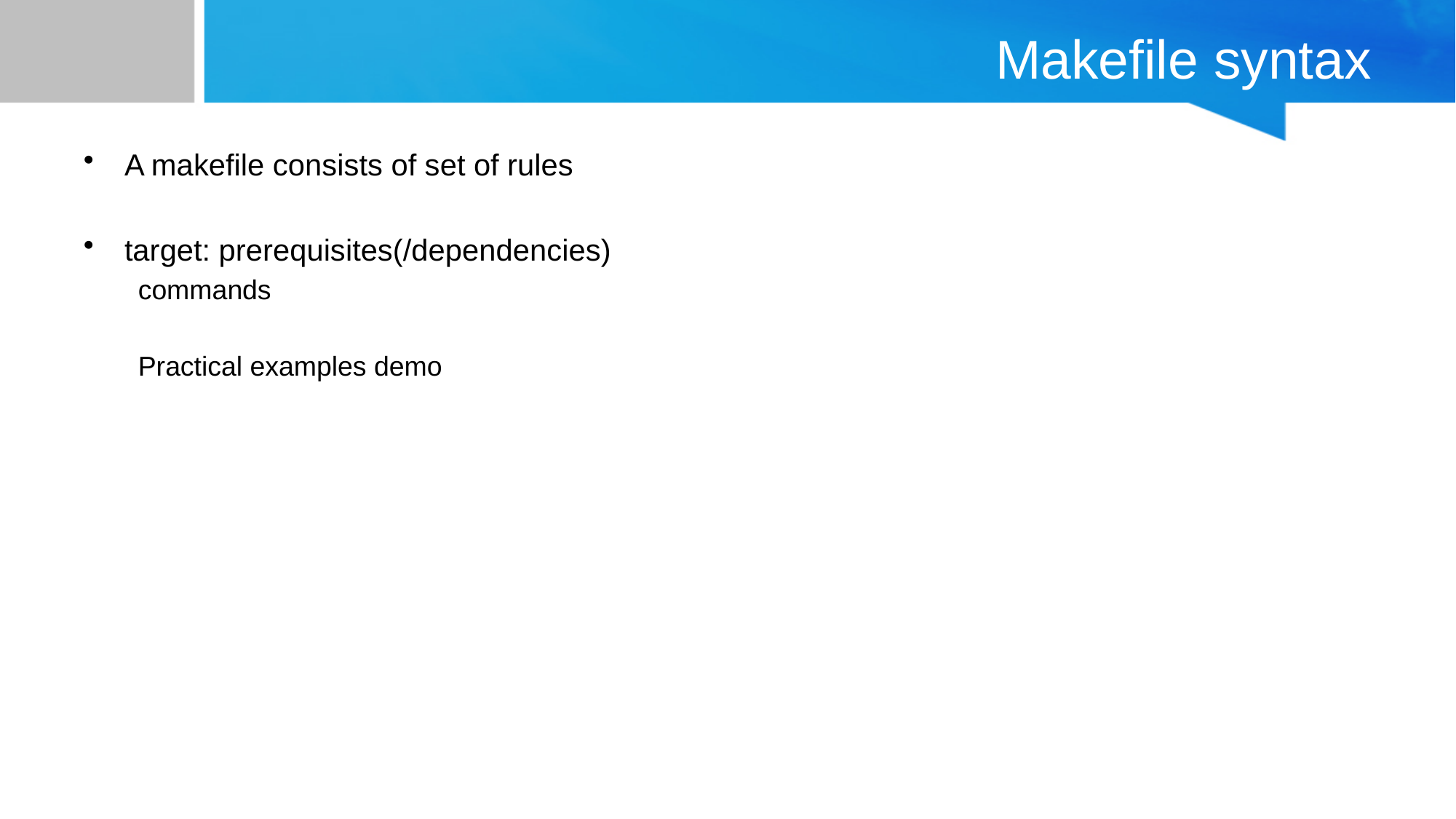

# Makefile syntax
A makefile consists of set of rules

target: prerequisites(/dependencies)
commands

Practical examples demo